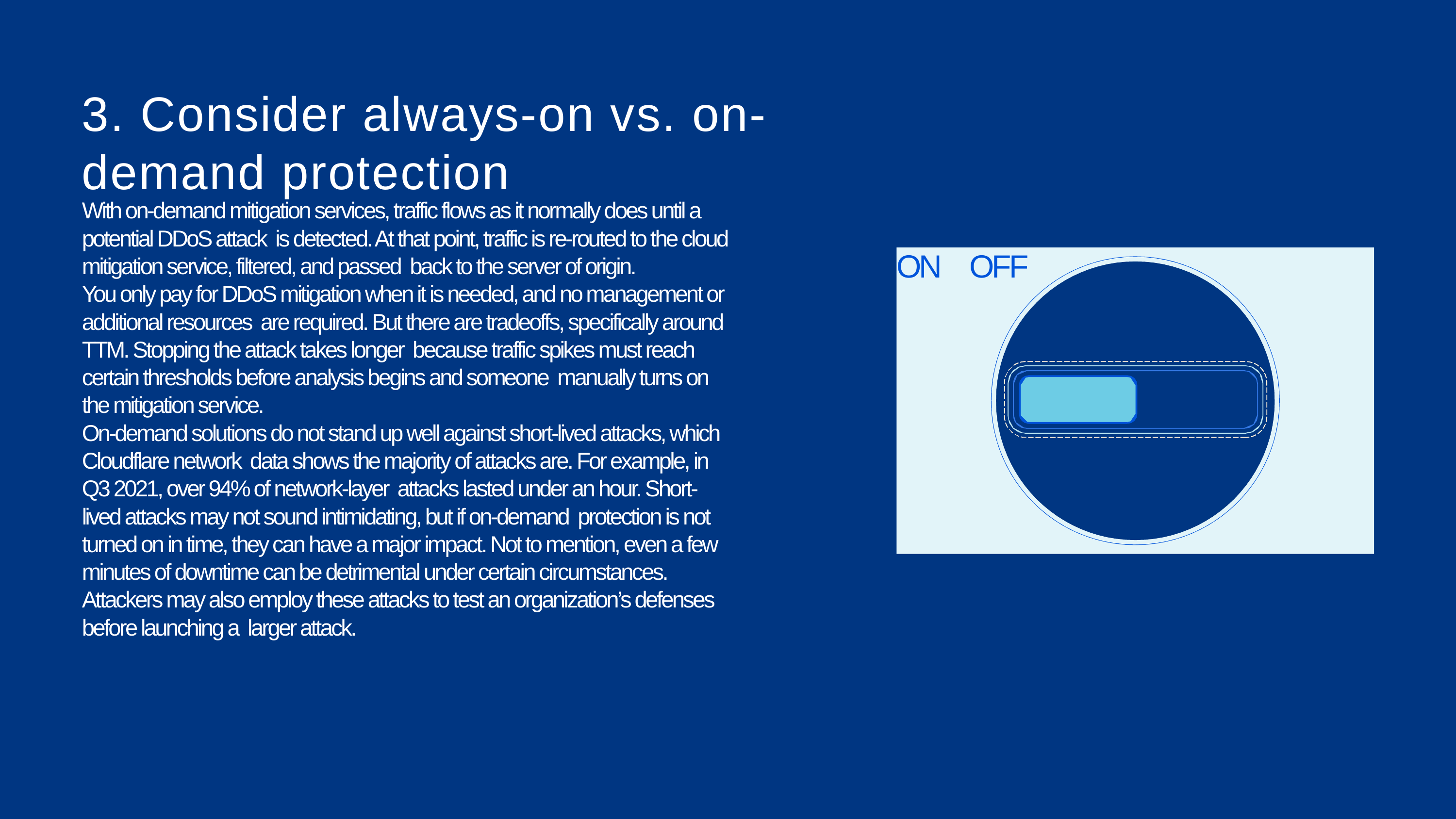

3. Consider always-on vs. on-demand protection
With on-demand mitigation services, traffic flows as it normally does until a potential DDoS attack  is detected. At that point, traffic is re-routed to the cloud mitigation service, filtered, and passed  back to the server of origin.
You only pay for DDoS mitigation when it is needed, and no management or additional resources  are required. But there are tradeoffs, specifically around TTM. Stopping the attack takes longer  because traffic spikes must reach certain thresholds before analysis begins and someone  manually turns on the mitigation service.
On-demand solutions do not stand up well against short-lived attacks, which Cloudflare network  data shows the majority of attacks are. For example, in Q3 2021, over 94% of network-layer  attacks lasted under an hour. Short-lived attacks may not sound intimidating, but if on-demand  protection is not turned on in time, they can have a major impact. Not to mention, even a few  minutes of downtime can be detrimental under certain circumstances.
Attackers may also employ these attacks to test an organization’s defenses before launching a  larger attack.

ON	OFF